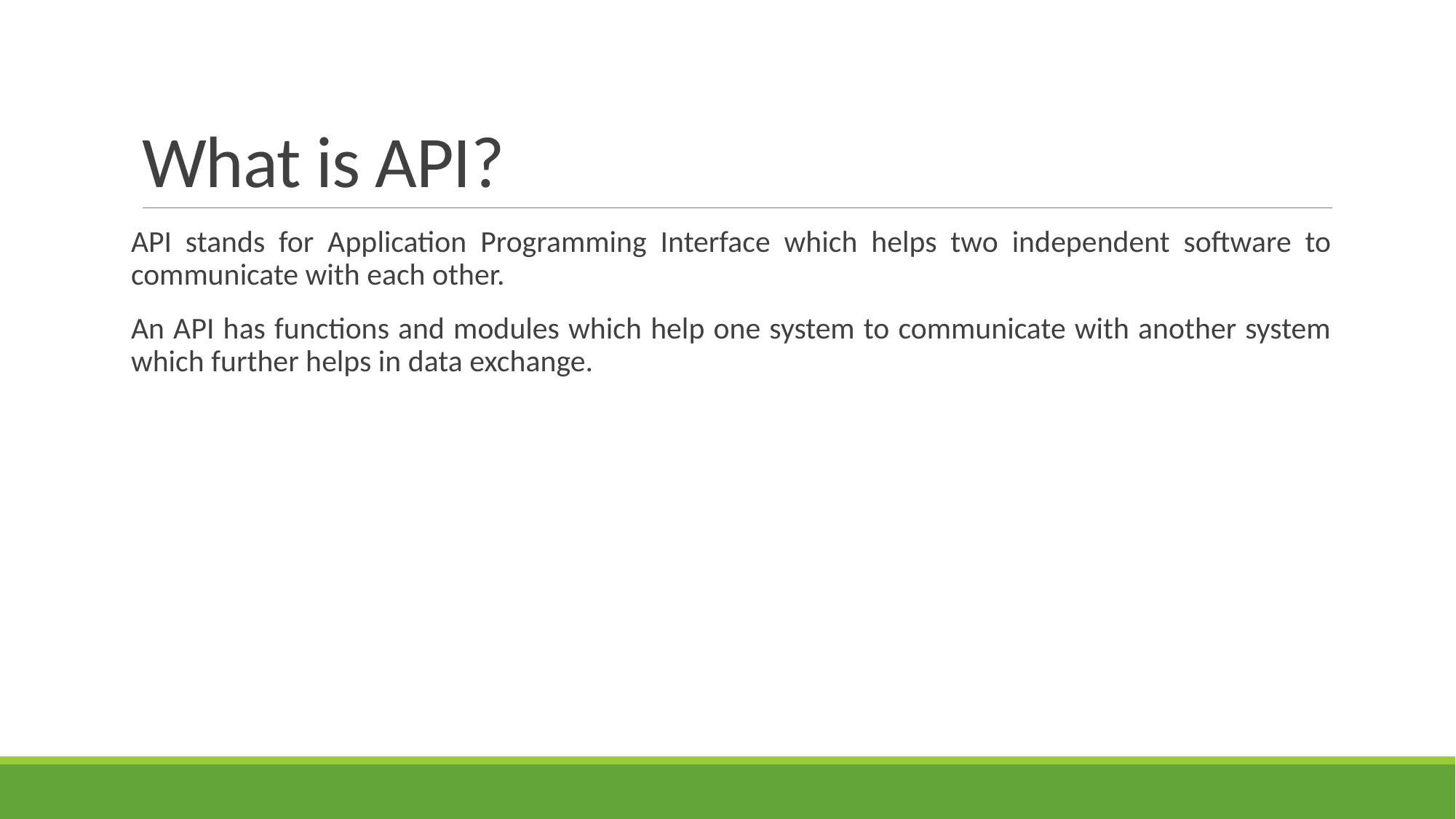

# What is API?
API stands for Application Programming Interface which helps two independent software to communicate with each other.
An API has functions and modules which help one system to communicate with another system which further helps in data exchange.